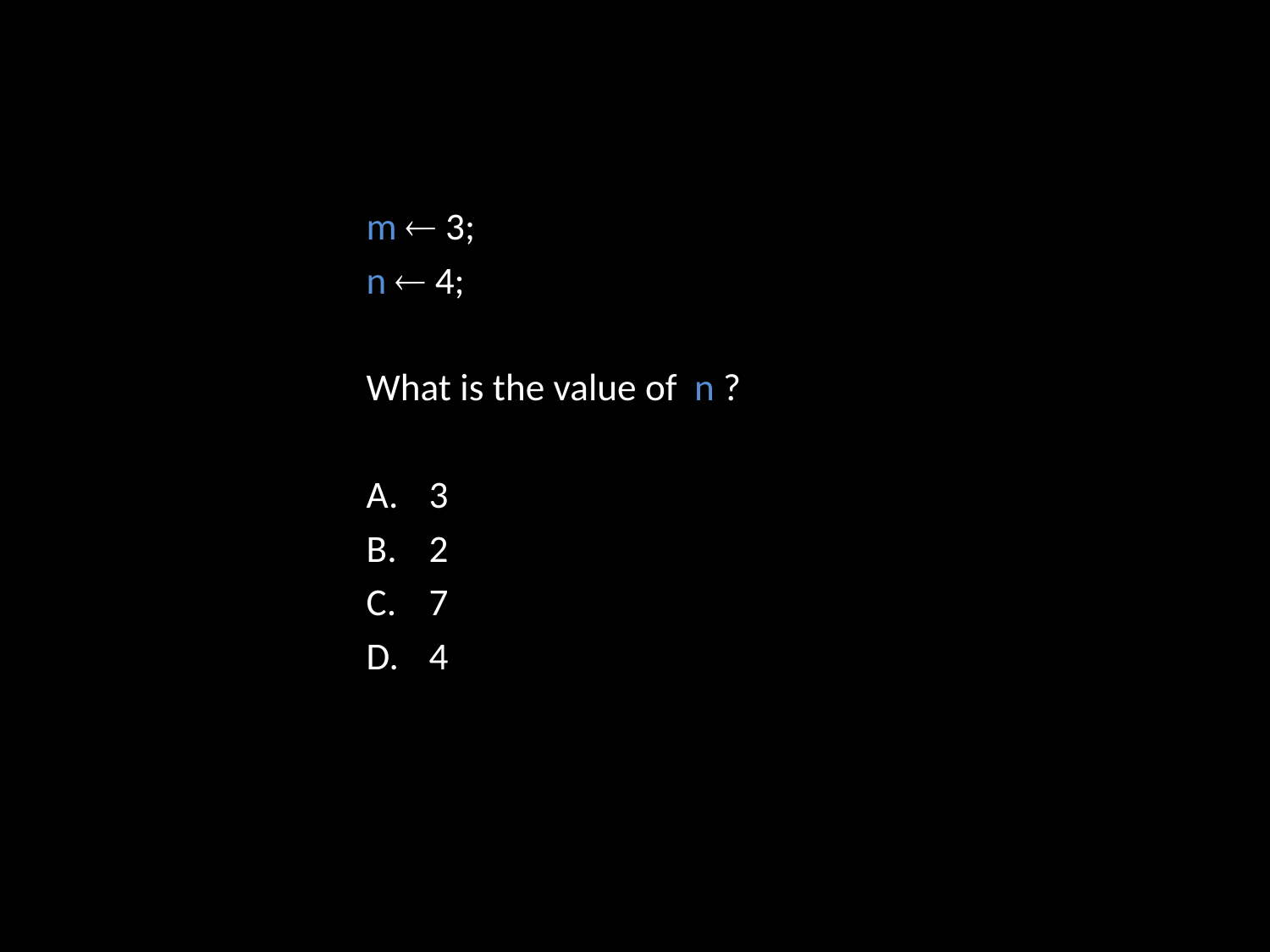

m ← 3;
n ← 4;

What is the value of  n ?

3
2
7
4